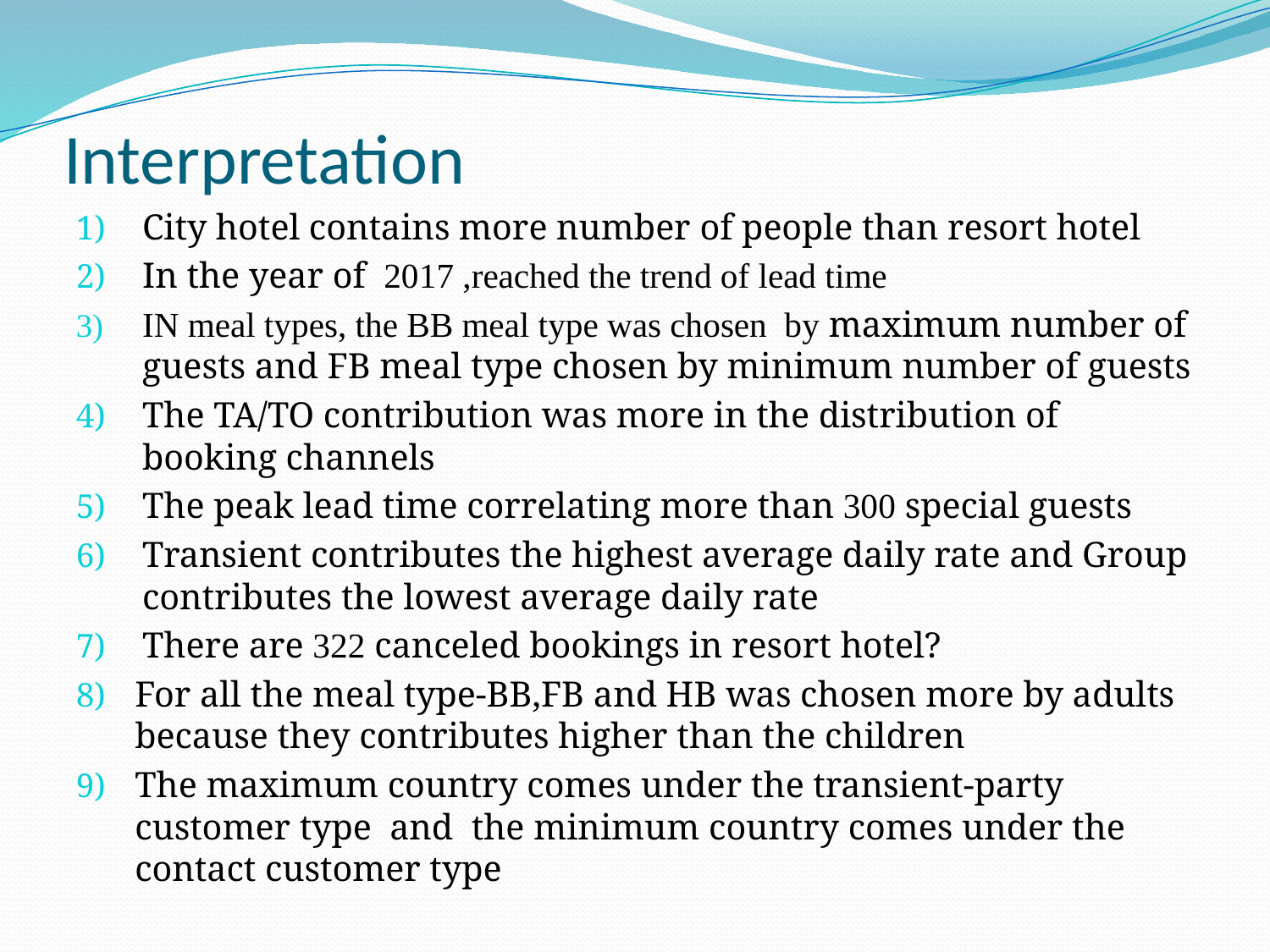

# Interpretation
City hotel contains more number of people than resort hotel
In the year of  2017 ,reached the trend of lead time
IN meal types, the BB meal type was chosen  by maximum number of guests and FB meal type chosen by minimum number of guests
The TA/TO contribution was more in the distribution of booking channels
The peak lead time correlating more than 300 special guests
Transient contributes the highest average daily rate and Group contributes the lowest average daily rate
There are 322 canceled bookings in resort hotel?
For all the meal type-BB,FB and HB was chosen more by adults because they contributes higher than the children
The maximum country comes under the transient-party customer type  and  the minimum country comes under the contact customer type